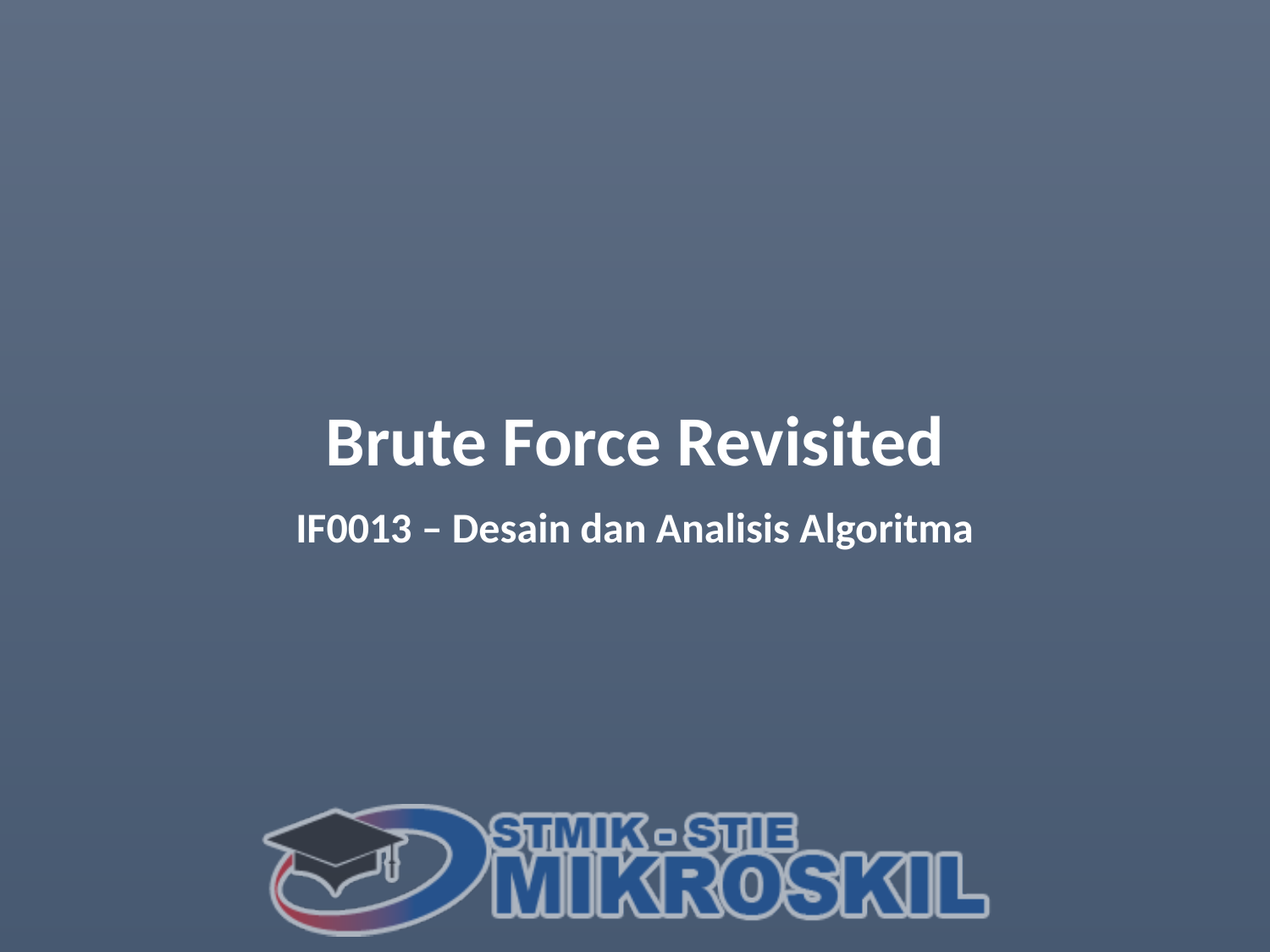

# Brute Force Revisited
IF0013 – Desain dan Analisis Algoritma